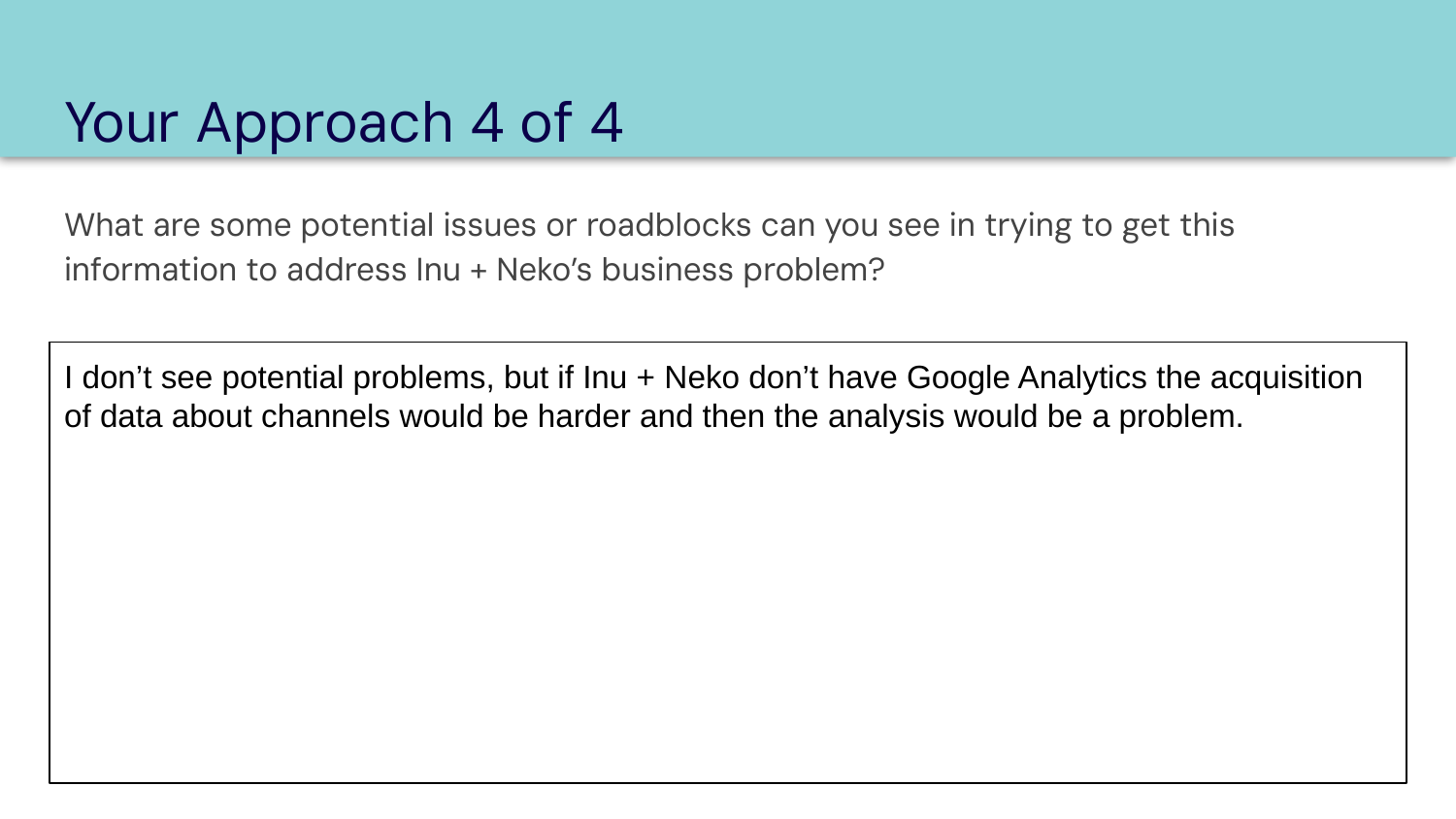

# Your Approach 4 of 4
What are some potential issues or roadblocks can you see in trying to get this information to address Inu + Neko’s business problem?
I don’t see potential problems, but if Inu + Neko don’t have Google Analytics the acquisition of data about channels would be harder and then the analysis would be a problem.